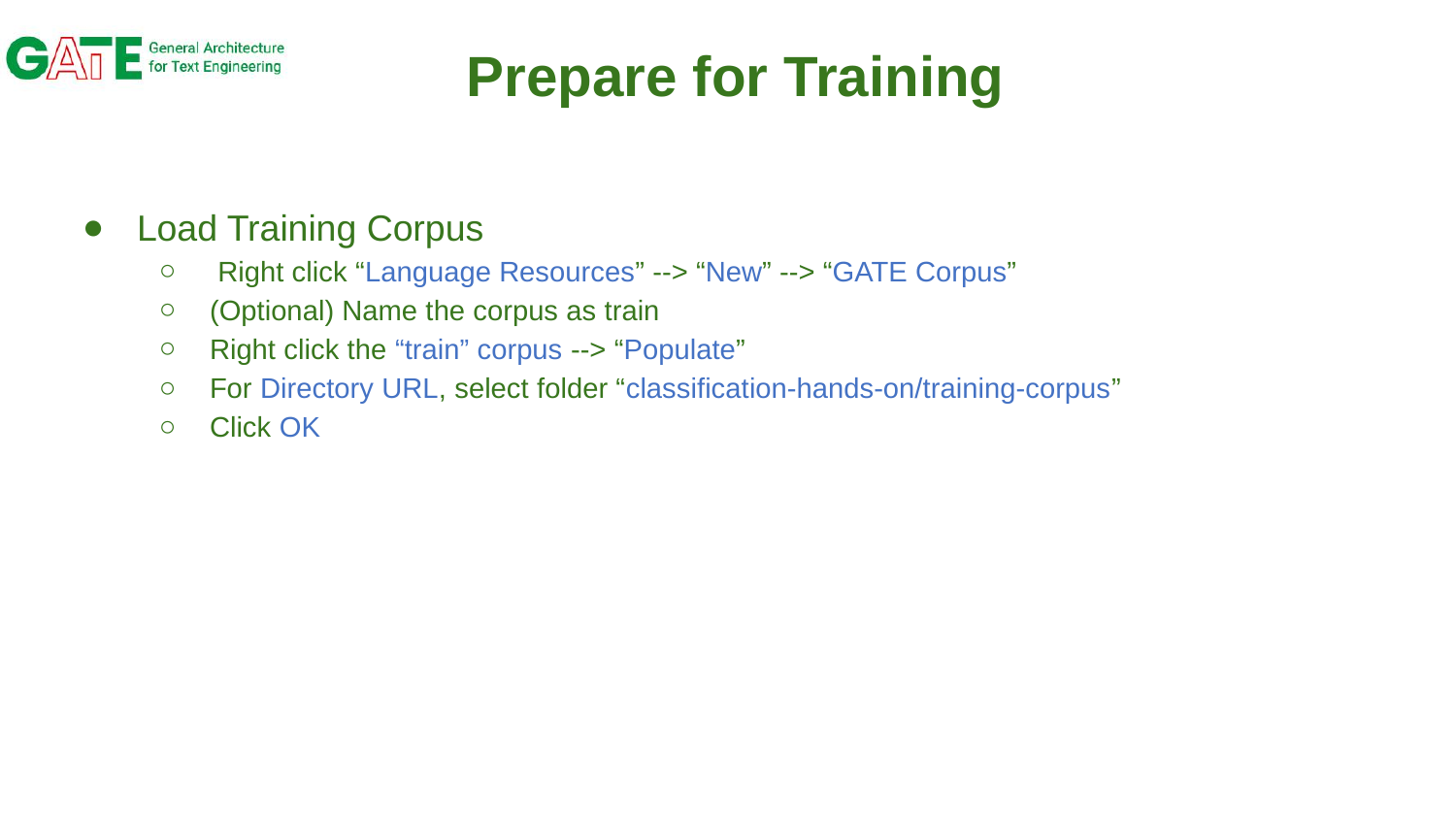

# Prepare for Training
Load Training Corpus
 Right click “Language Resources” --> “New” --> “GATE Corpus”
(Optional) Name the corpus as train
Right click the “train” corpus --> “Populate”
For Directory URL, select folder “classification-hands-on/training-corpus”
Click OK